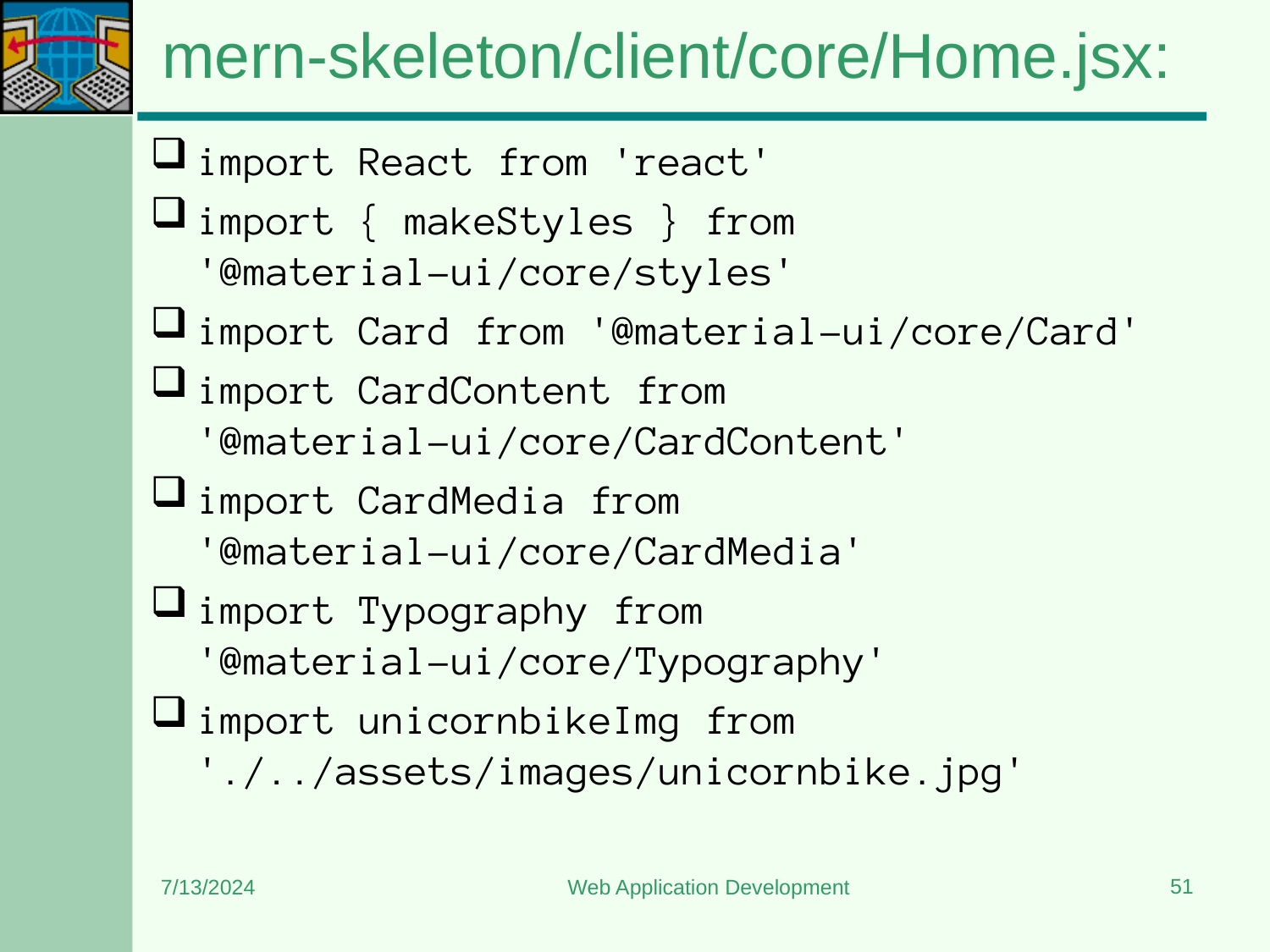

# mern-skeleton/client/core/Home.jsx:
import React from 'react'
import { makeStyles } from '@material-ui/core/styles'
import Card from '@material-ui/core/Card'
import CardContent from '@material-ui/core/CardContent'
import CardMedia from '@material-ui/core/CardMedia'
import Typography from '@material-ui/core/Typography'
import unicornbikeImg from './../assets/images/unicornbike.jpg'

51
7/13/2024
Web Application Development